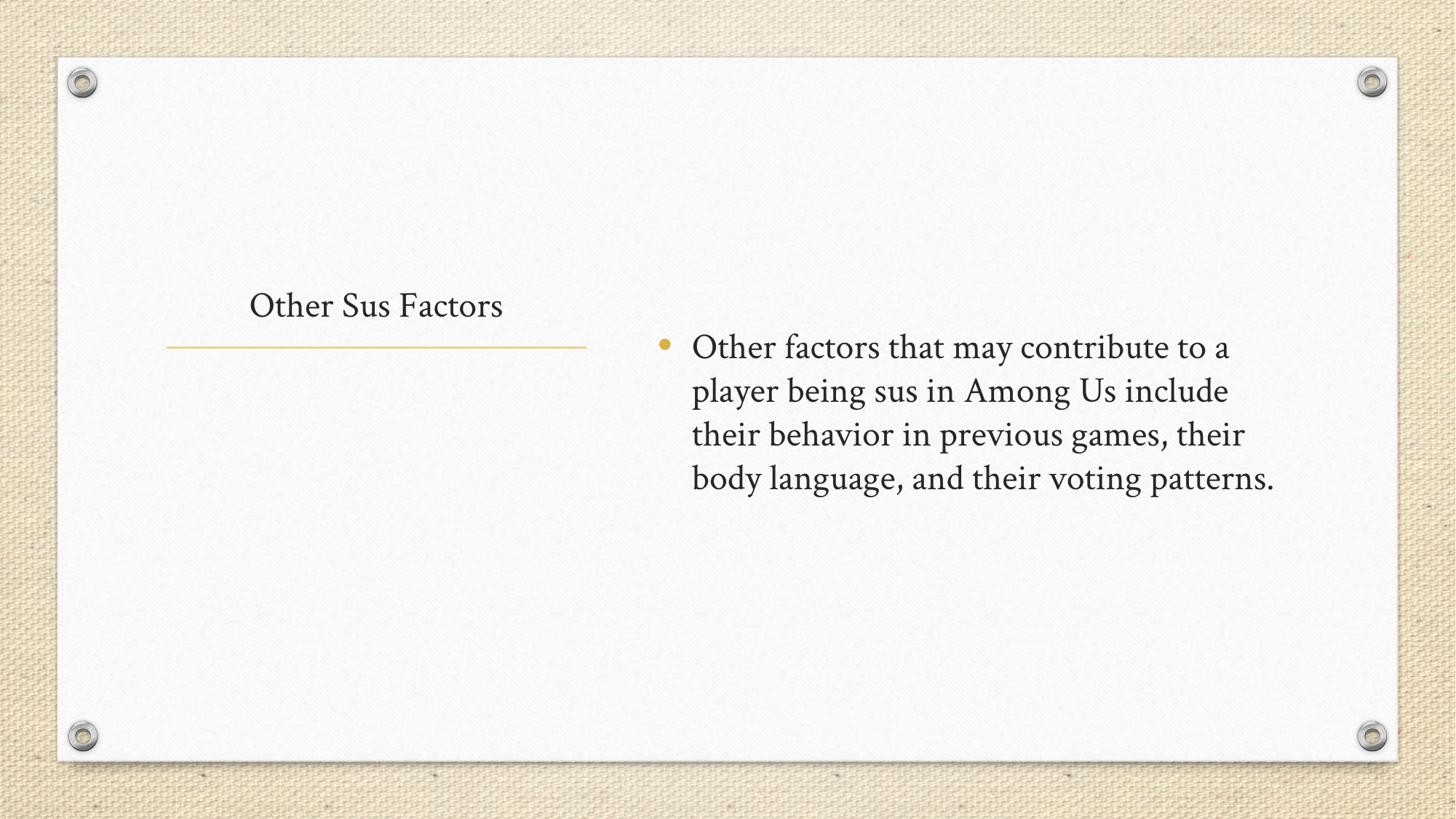

Other factors that may contribute to a player being sus in Among Us include their behavior in previous games, their body language, and their voting patterns.
# Other Sus Factors